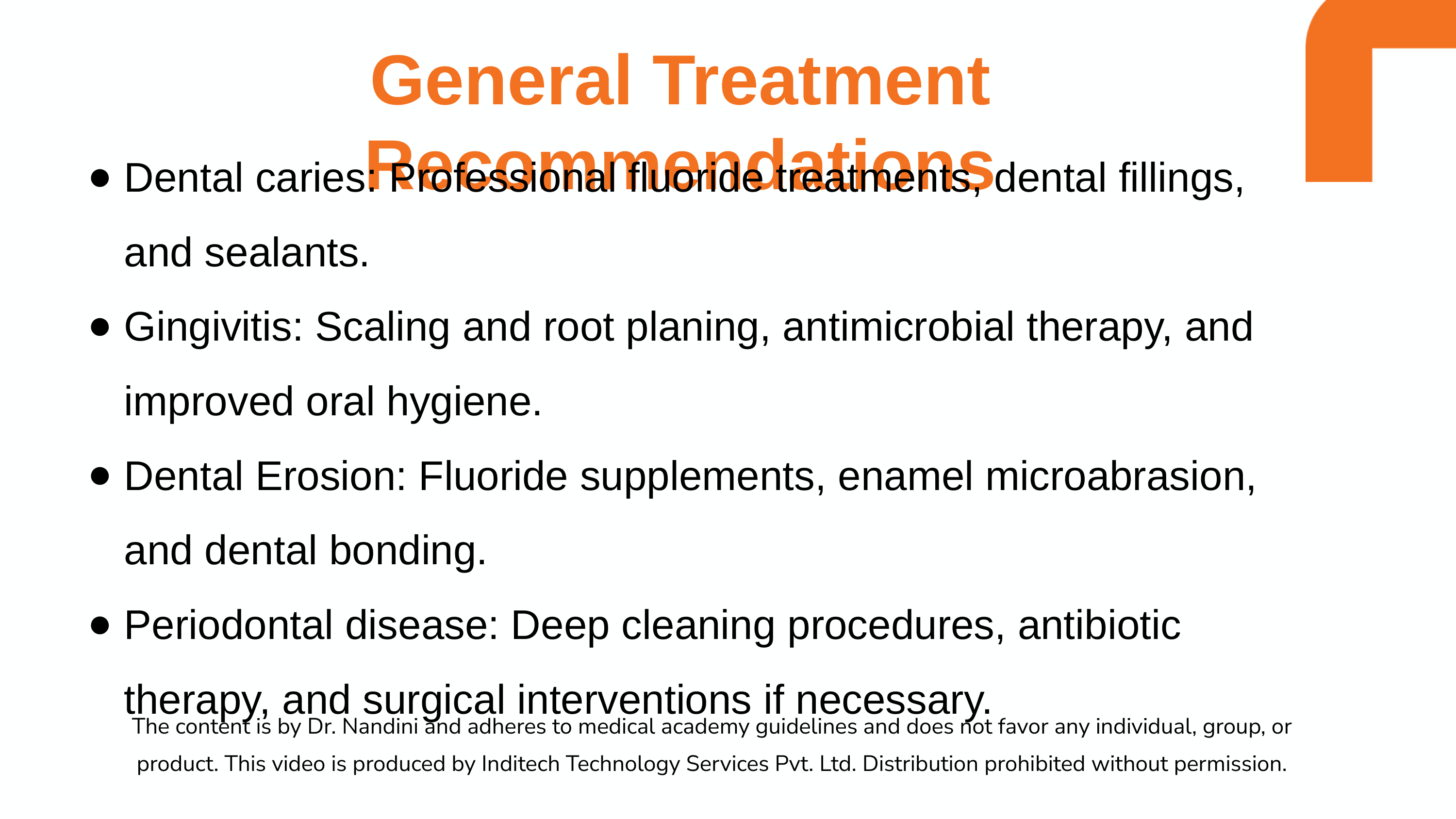

General Treatment Recommendations
Dental caries: Professional fluoride treatments, dental fillings, and sealants.
Gingivitis: Scaling and root planing, antimicrobial therapy, and improved oral hygiene.
Dental Erosion: Fluoride supplements, enamel microabrasion, and dental bonding.
Periodontal disease: Deep cleaning procedures, antibiotic therapy, and surgical interventions if necessary.
The content is by Dr. Nandini and adheres to medical academy guidelines and does not favor any individual, group, or product. This video is produced by Inditech Technology Services Pvt. Ltd. Distribution prohibited without permission.